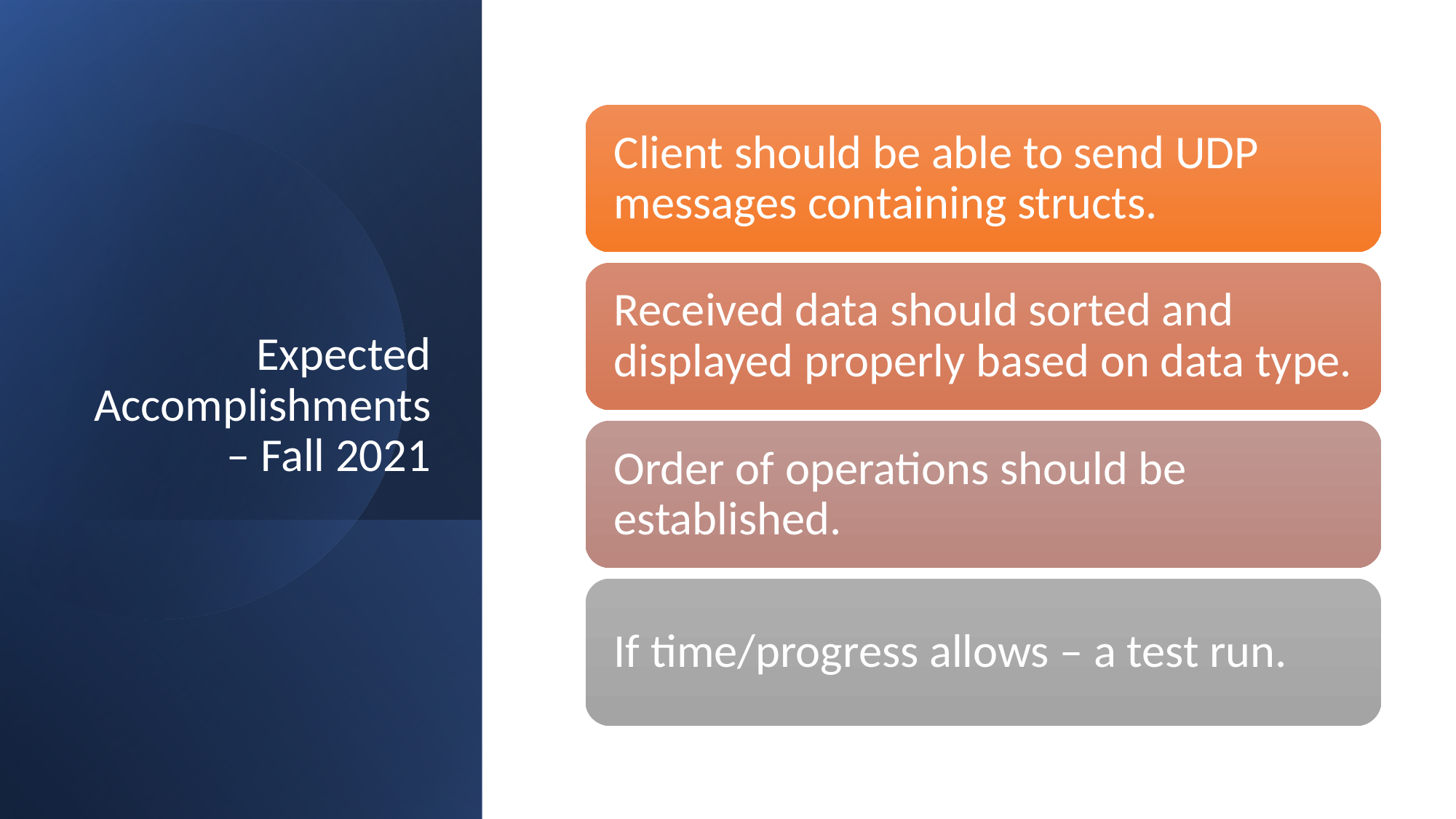

Client should be able to send UDP messages containing structs.
Received data should sorted and displayed properly based on data type.
Order of operations should be established.
If time/progress allows – a test run.

# Expected Accomplishments – Fall 2021